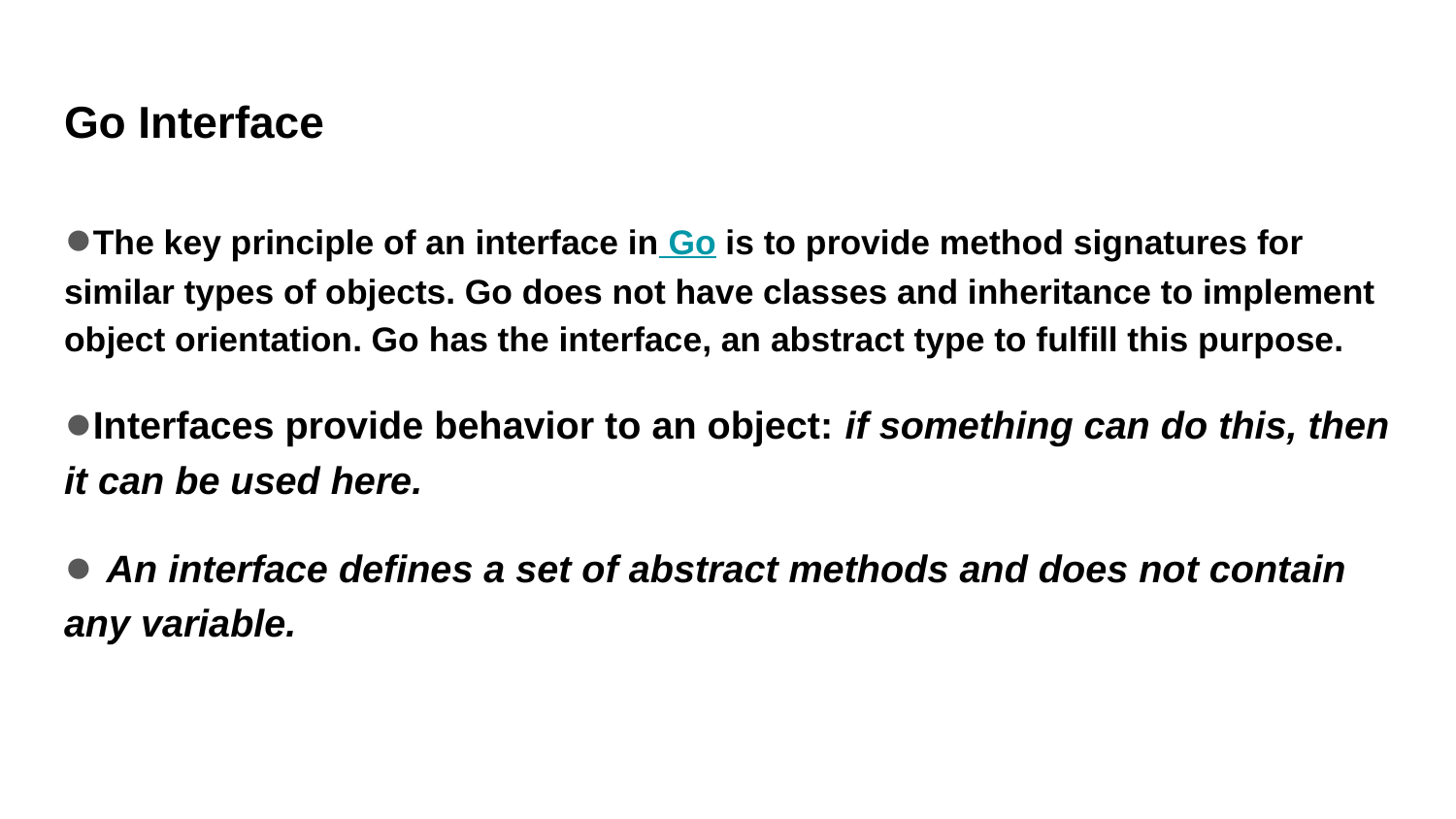

# Go Interface

●The key principle of an interface in Go is to provide method signatures for similar types of objects. Go does not have classes and inheritance to implement object orientation. Go has the interface, an abstract type to fulfill this purpose.
●Interfaces provide behavior to an object: if something can do this, then it can be used here.
● An interface defines a set of abstract methods and does not contain any variable.